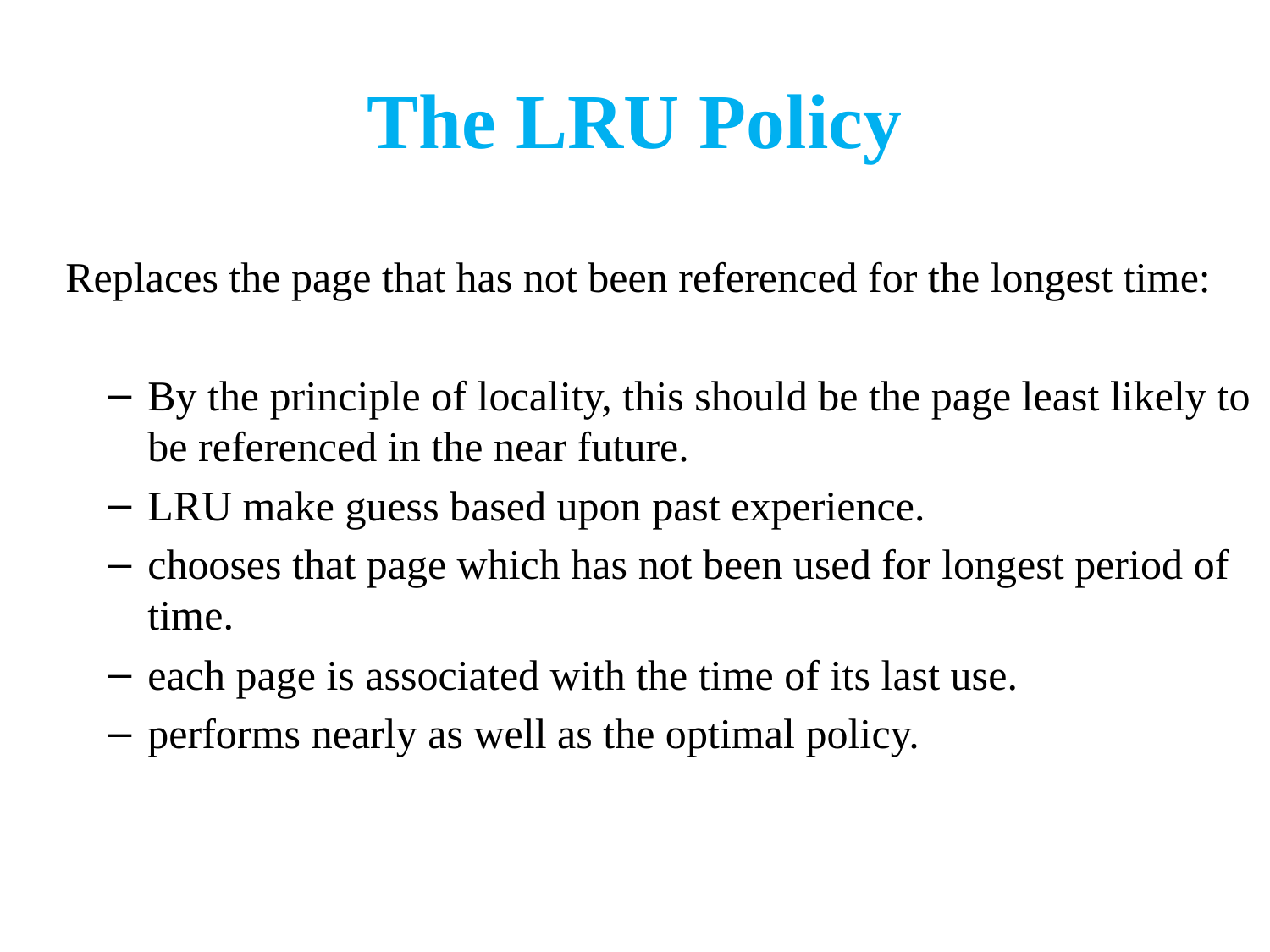

# The LRU Policy
  Replaces the page that has not been referenced for the longest time:

By the principle of locality, this should be the page least likely to be referenced in the near future.
LRU make guess based upon past experience.
chooses that page which has not been used for longest period of time.
each page is associated with the time of its last use.
performs nearly as well as the optimal policy.